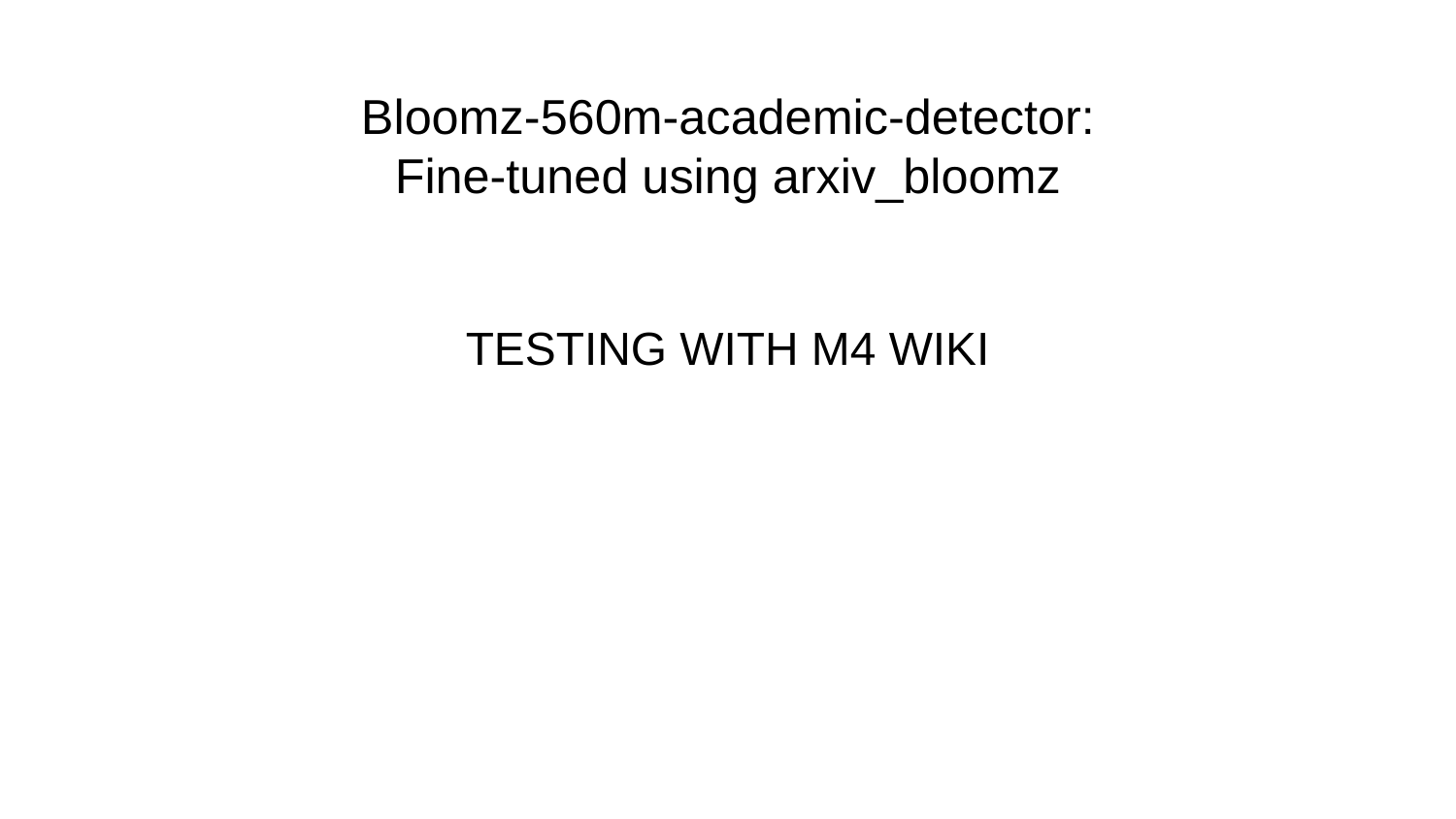

# Bloomz-560m-academic-detector:
Fine-tuned using arxiv_bloomz

TESTING WITH M4 WIKI